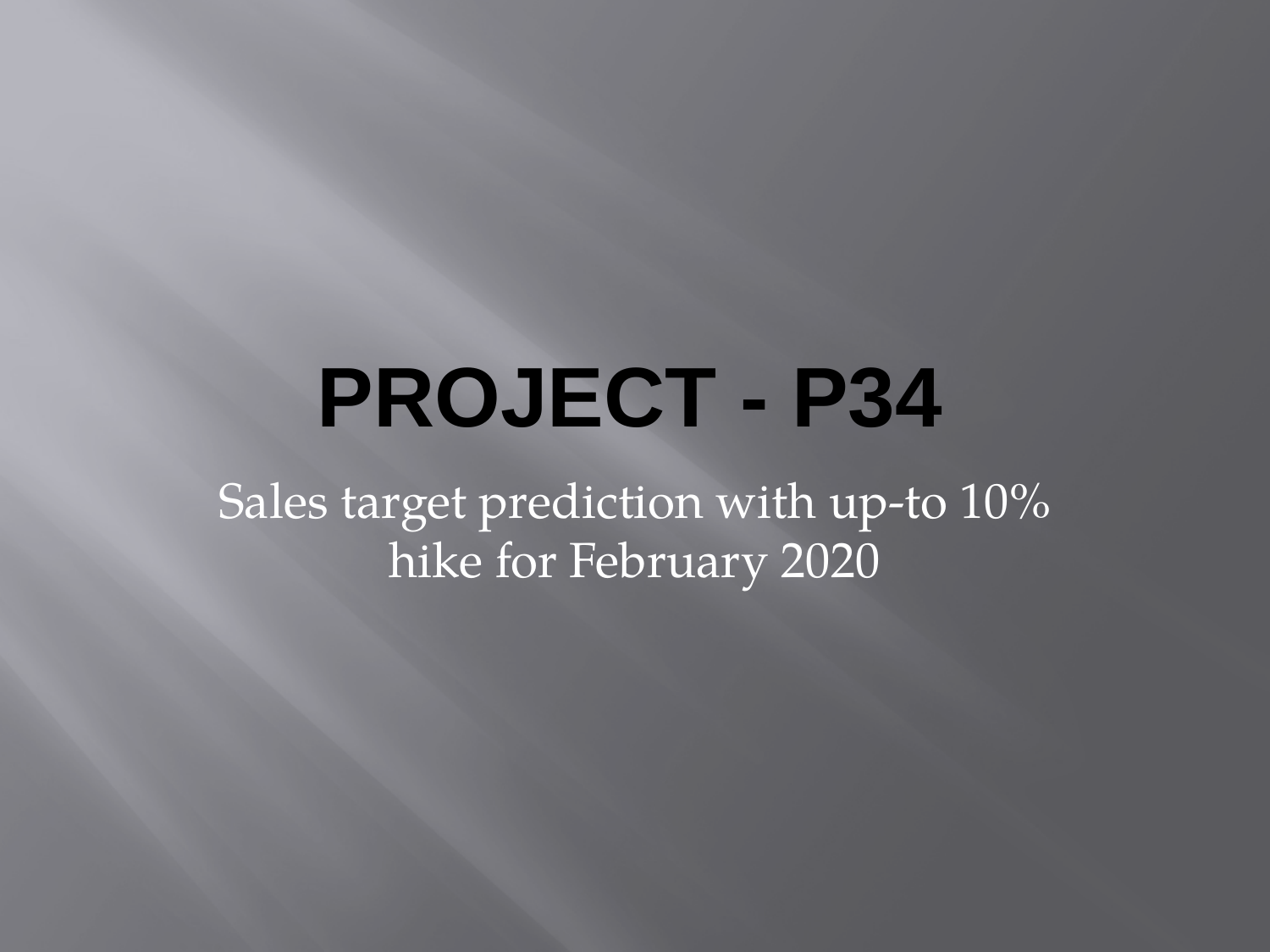

# Project - P34
Sales target prediction with up-to 10% hike for February 2020